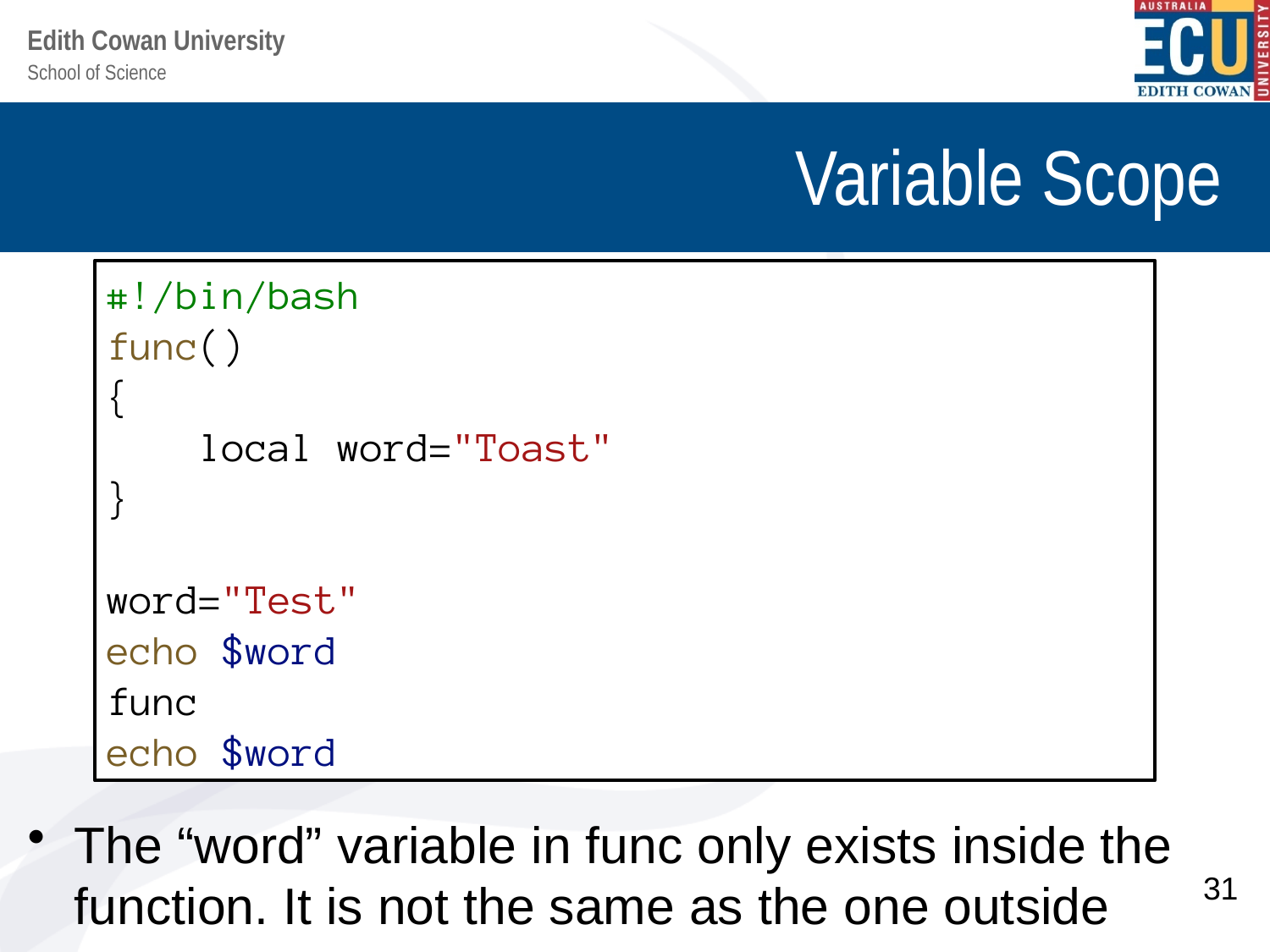

# Variable Scope
#!/bin/bash
func()
{
    local word="Toast"
}
word="Test"
echo $word
func
echo $word

The “word” variable in func only exists inside the function. It is not the same as the one outside